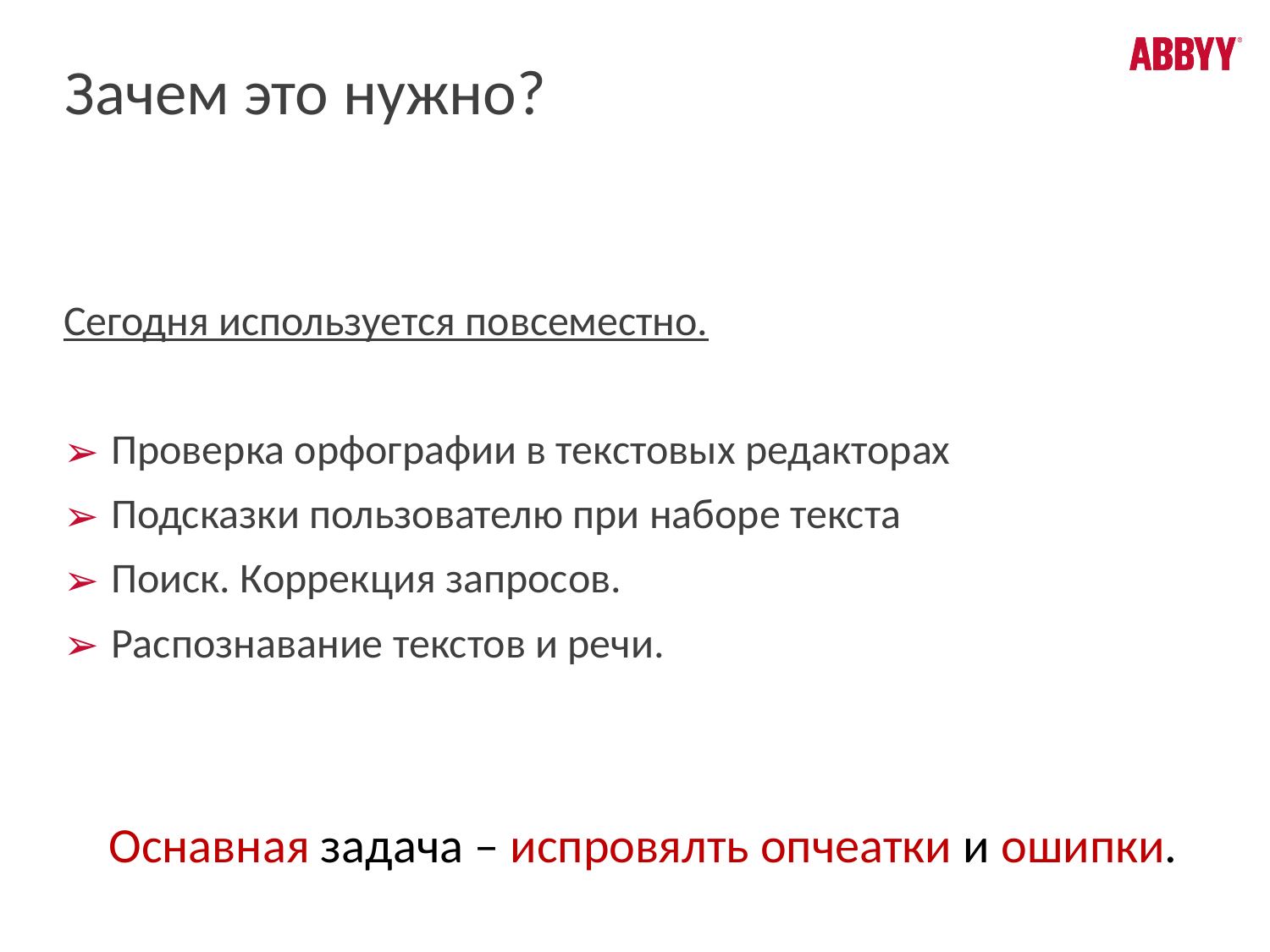

# Зачем это нужно?

Сегодня используется повсеместно.

Проверка орфографии в текстовых редакторах
Подсказки пользователю при наборе текста
Поиск. Коррекция запросов.
Распознавание текстов и речи.

Оснавная задача – испровялть опчеатки и ошипки.